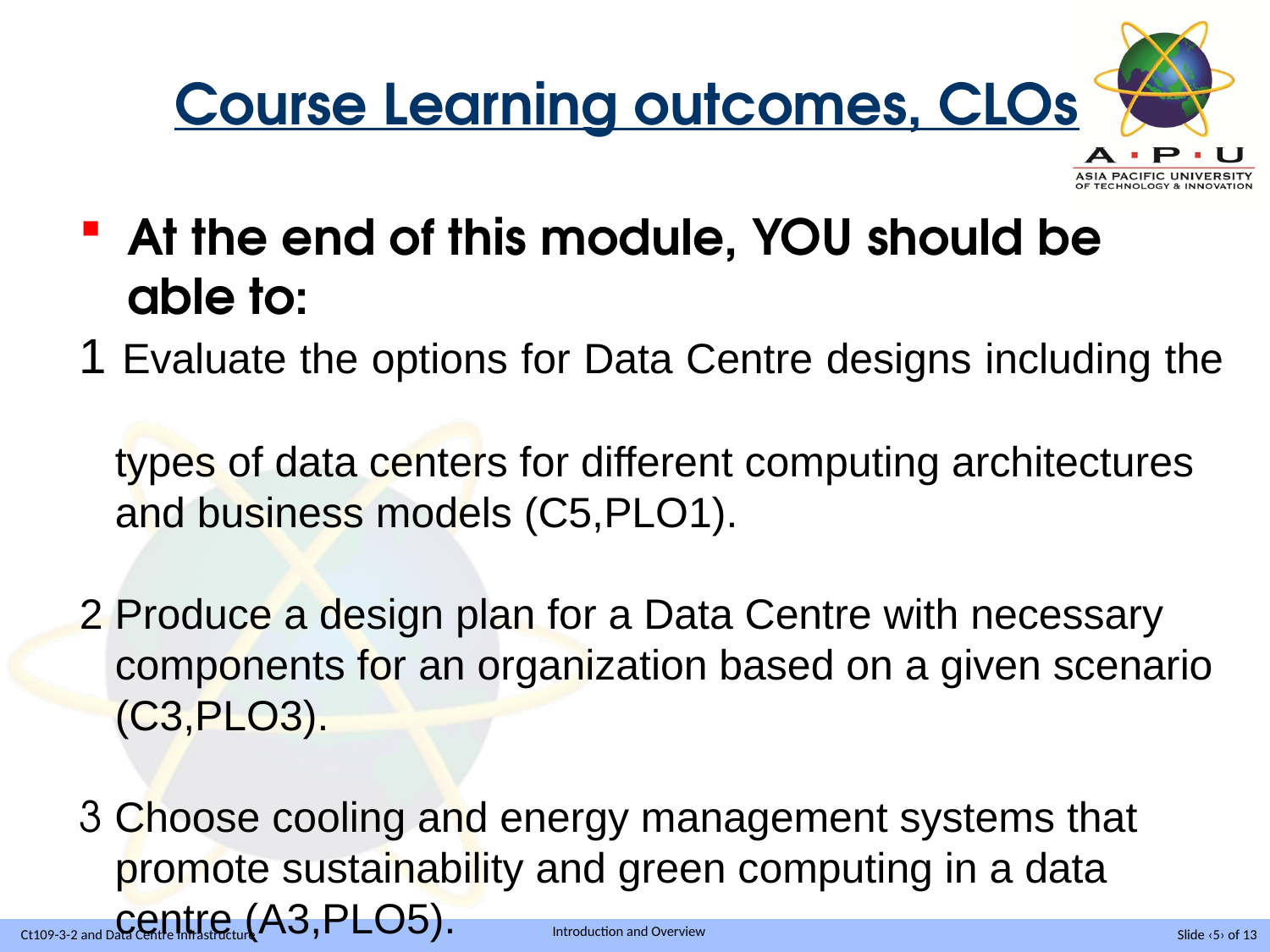

Course Learning outcomes, CLOs
At the end of this module, YOU should be able to:
1 Evaluate the options for Data Centre designs including the
   types of data centers for different computing architectures
   and business models (C5,PLO1).

2 Produce a design plan for a Data Centre with necessary
   components for an organization based on a given scenario
   (C3,PLO3).

3 Choose cooling and energy management systems that
   promote sustainability and green computing in a data
   centre (A3,PLO5).

Slide ‹5› of 13